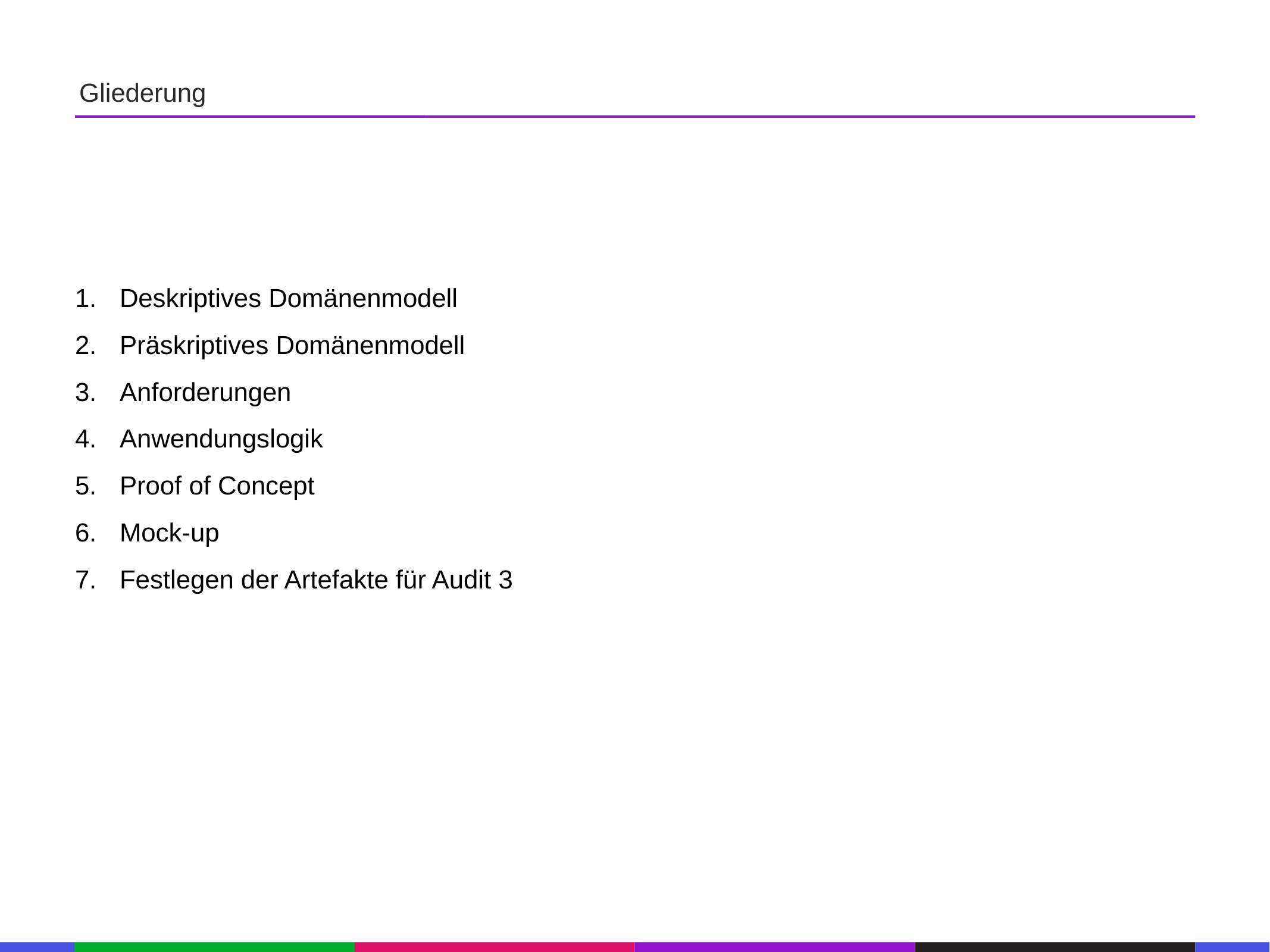

67
Gliederung
53

21
53
21
53
Deskriptives Domänenmodell
Präskriptives Domänenmodell
Anforderungen
Anwendungslogik
Proof of Concept
Mock-up
Festlegen der Artefakte für Audit 3

21
53
21
53
21
53
21
53
21
53
21
53

133
21
133
21
133
21
133
21
133
21
133